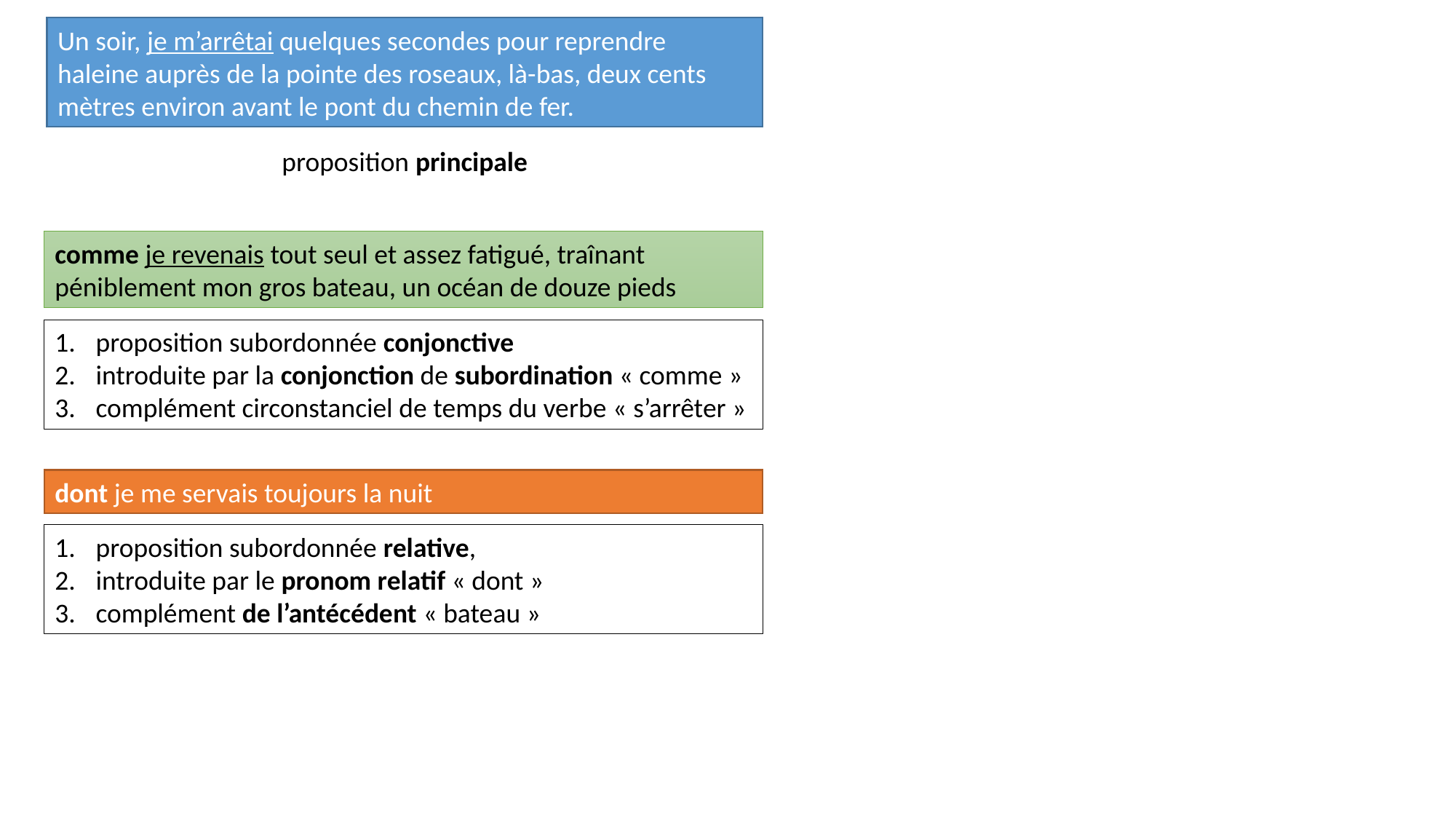

Un soir, je m’arrêtai quelques secondes pour reprendre haleine auprès de la pointe des roseaux, là-bas, deux cents mètres environ avant le pont du chemin de fer.
proposition principale
comme je revenais tout seul et assez fatigué, traînant péniblement mon gros bateau, un océan de douze pieds
proposition subordonnée conjonctive
introduite par la conjonction de subordination « comme »
complément circonstanciel de temps du verbe « s’arrêter »
dont je me servais toujours la nuit
proposition subordonnée relative,
introduite par le pronom relatif « dont »
complément de l’antécédent « bateau »